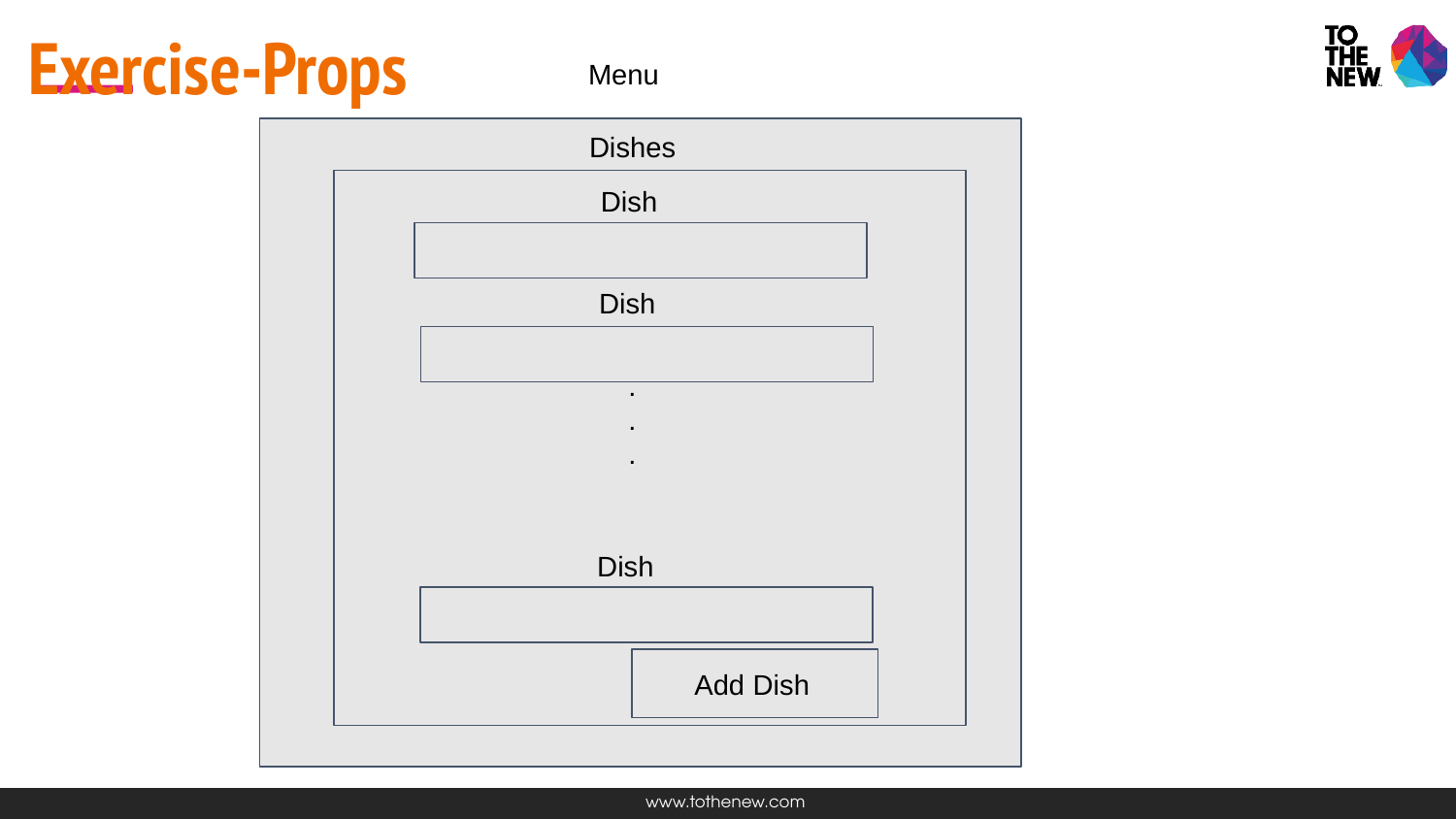

# Exercise-Props

Menu

Dishes

Dish

Dish

.
.
.
Dish

      Add Dish